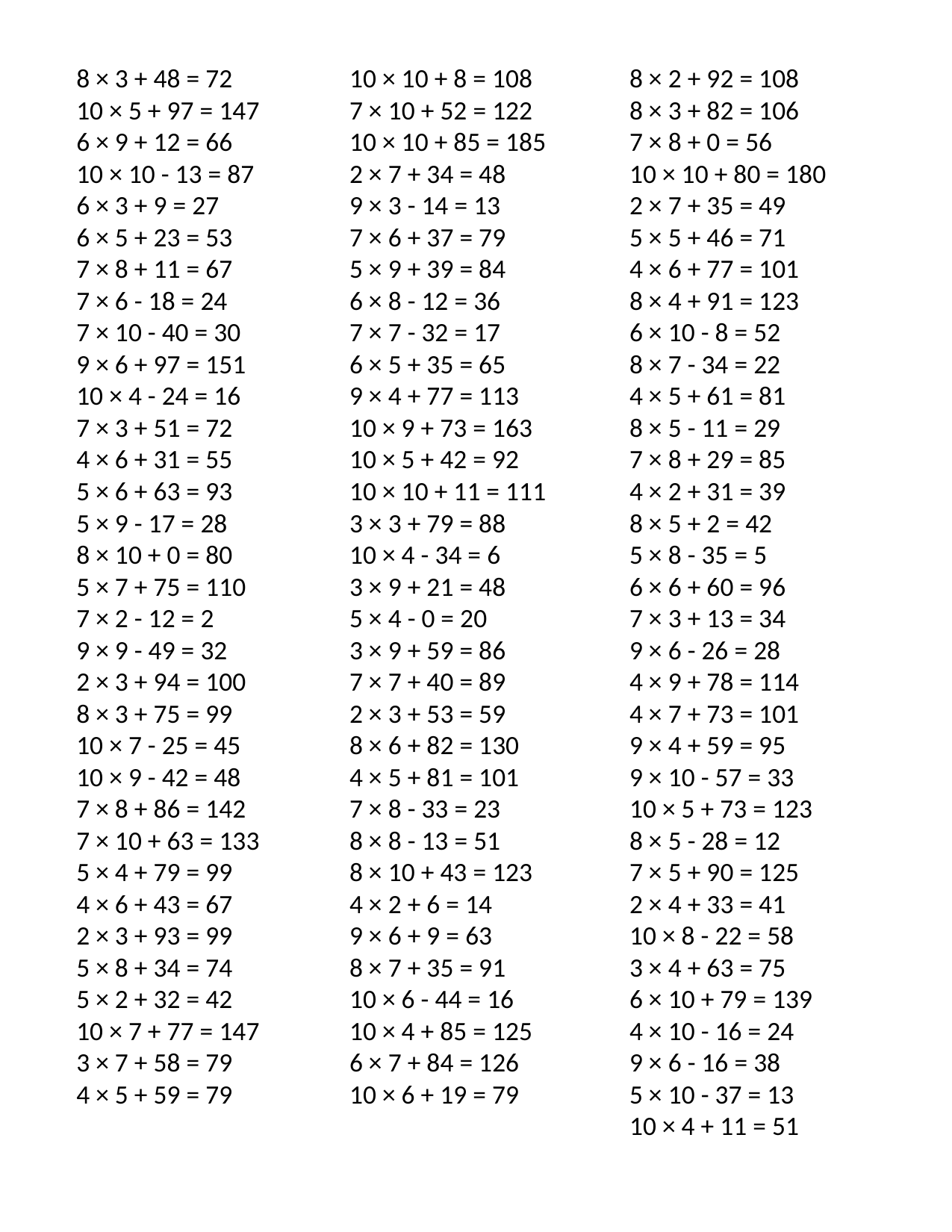

8 × 3 + 48 = 72
10 × 5 + 97 = 147
6 × 9 + 12 = 66
10 × 10 - 13 = 87
6 × 3 + 9 = 27
6 × 5 + 23 = 53
7 × 8 + 11 = 67
7 × 6 - 18 = 24
7 × 10 - 40 = 30
9 × 6 + 97 = 151
10 × 4 - 24 = 16
7 × 3 + 51 = 72
4 × 6 + 31 = 55
5 × 6 + 63 = 93
5 × 9 - 17 = 28
8 × 10 + 0 = 80
5 × 7 + 75 = 110
7 × 2 - 12 = 2
9 × 9 - 49 = 32
2 × 3 + 94 = 100
8 × 3 + 75 = 99
10 × 7 - 25 = 45
10 × 9 - 42 = 48
7 × 8 + 86 = 142
7 × 10 + 63 = 133
5 × 4 + 79 = 99
4 × 6 + 43 = 67
2 × 3 + 93 = 99
5 × 8 + 34 = 74
5 × 2 + 32 = 42
10 × 7 + 77 = 147
3 × 7 + 58 = 79
4 × 5 + 59 = 79

10 × 10 + 8 = 108
7 × 10 + 52 = 122
10 × 10 + 85 = 185
2 × 7 + 34 = 48
9 × 3 - 14 = 13
7 × 6 + 37 = 79
5 × 9 + 39 = 84
6 × 8 - 12 = 36
7 × 7 - 32 = 17
6 × 5 + 35 = 65
9 × 4 + 77 = 113
10 × 9 + 73 = 163
10 × 5 + 42 = 92
10 × 10 + 11 = 111
3 × 3 + 79 = 88
10 × 4 - 34 = 6
3 × 9 + 21 = 48
5 × 4 - 0 = 20
3 × 9 + 59 = 86
7 × 7 + 40 = 89
2 × 3 + 53 = 59
8 × 6 + 82 = 130
4 × 5 + 81 = 101
7 × 8 - 33 = 23
8 × 8 - 13 = 51
8 × 10 + 43 = 123
4 × 2 + 6 = 14
9 × 6 + 9 = 63
8 × 7 + 35 = 91
10 × 6 - 44 = 16
10 × 4 + 85 = 125
6 × 7 + 84 = 126
10 × 6 + 19 = 79

8 × 2 + 92 = 108
8 × 3 + 82 = 106
7 × 8 + 0 = 56
10 × 10 + 80 = 180
2 × 7 + 35 = 49
5 × 5 + 46 = 71
4 × 6 + 77 = 101
8 × 4 + 91 = 123
6 × 10 - 8 = 52
8 × 7 - 34 = 22
4 × 5 + 61 = 81
8 × 5 - 11 = 29
7 × 8 + 29 = 85
4 × 2 + 31 = 39
8 × 5 + 2 = 42
5 × 8 - 35 = 5
6 × 6 + 60 = 96
7 × 3 + 13 = 34
9 × 6 - 26 = 28
4 × 9 + 78 = 114
4 × 7 + 73 = 101
9 × 4 + 59 = 95
9 × 10 - 57 = 33
10 × 5 + 73 = 123
8 × 5 - 28 = 12
7 × 5 + 90 = 125
2 × 4 + 33 = 41
10 × 8 - 22 = 58
3 × 4 + 63 = 75
6 × 10 + 79 = 139
4 × 10 - 16 = 24
9 × 6 - 16 = 38
5 × 10 - 37 = 13
10 × 4 + 11 = 51